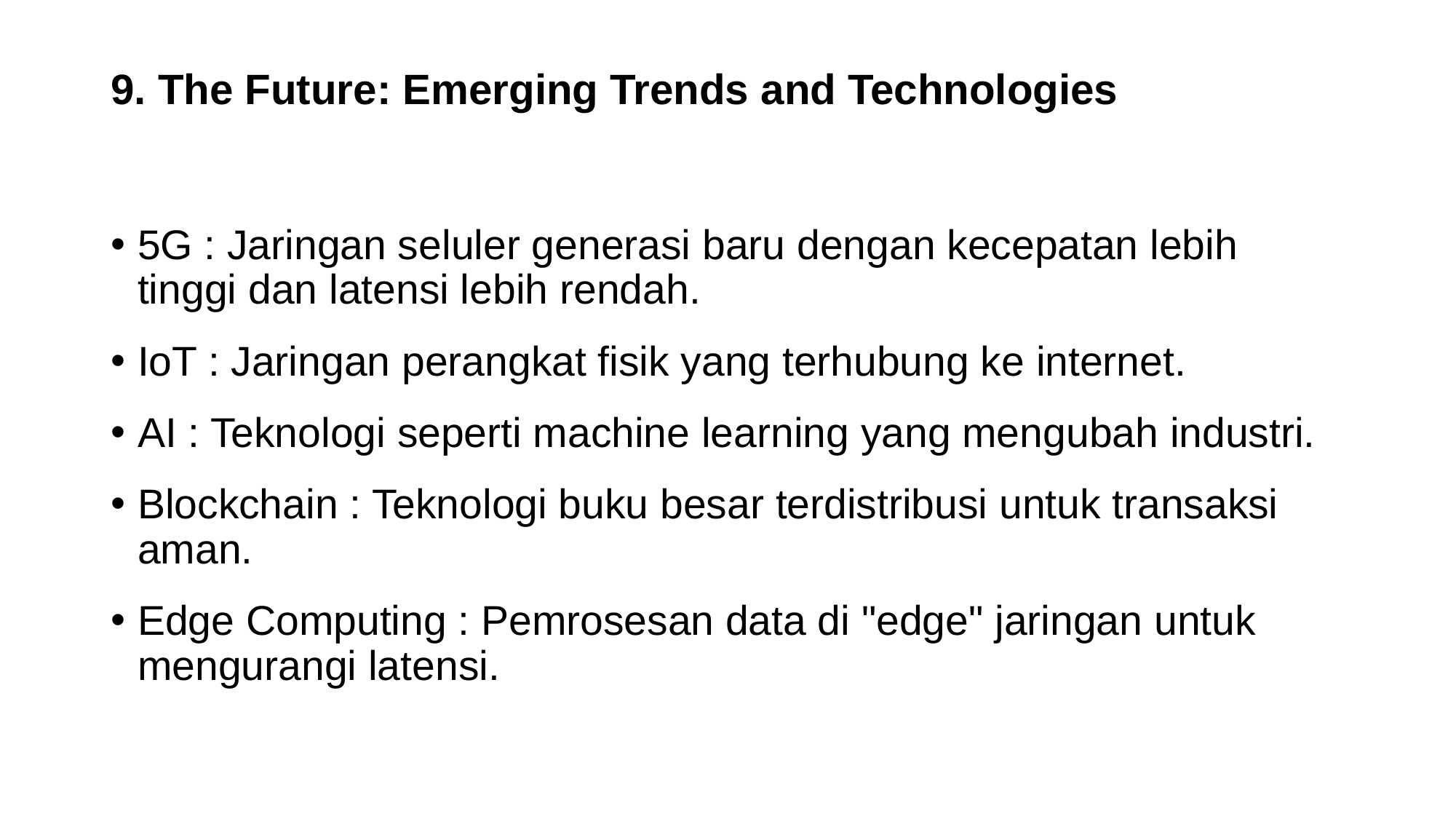

# 9. The Future: Emerging Trends and Technologies
5G : Jaringan seluler generasi baru dengan kecepatan lebih tinggi dan latensi lebih rendah.
IoT : Jaringan perangkat fisik yang terhubung ke internet.
AI : Teknologi seperti machine learning yang mengubah industri.
Blockchain : Teknologi buku besar terdistribusi untuk transaksi aman.
Edge Computing : Pemrosesan data di "edge" jaringan untuk mengurangi latensi.